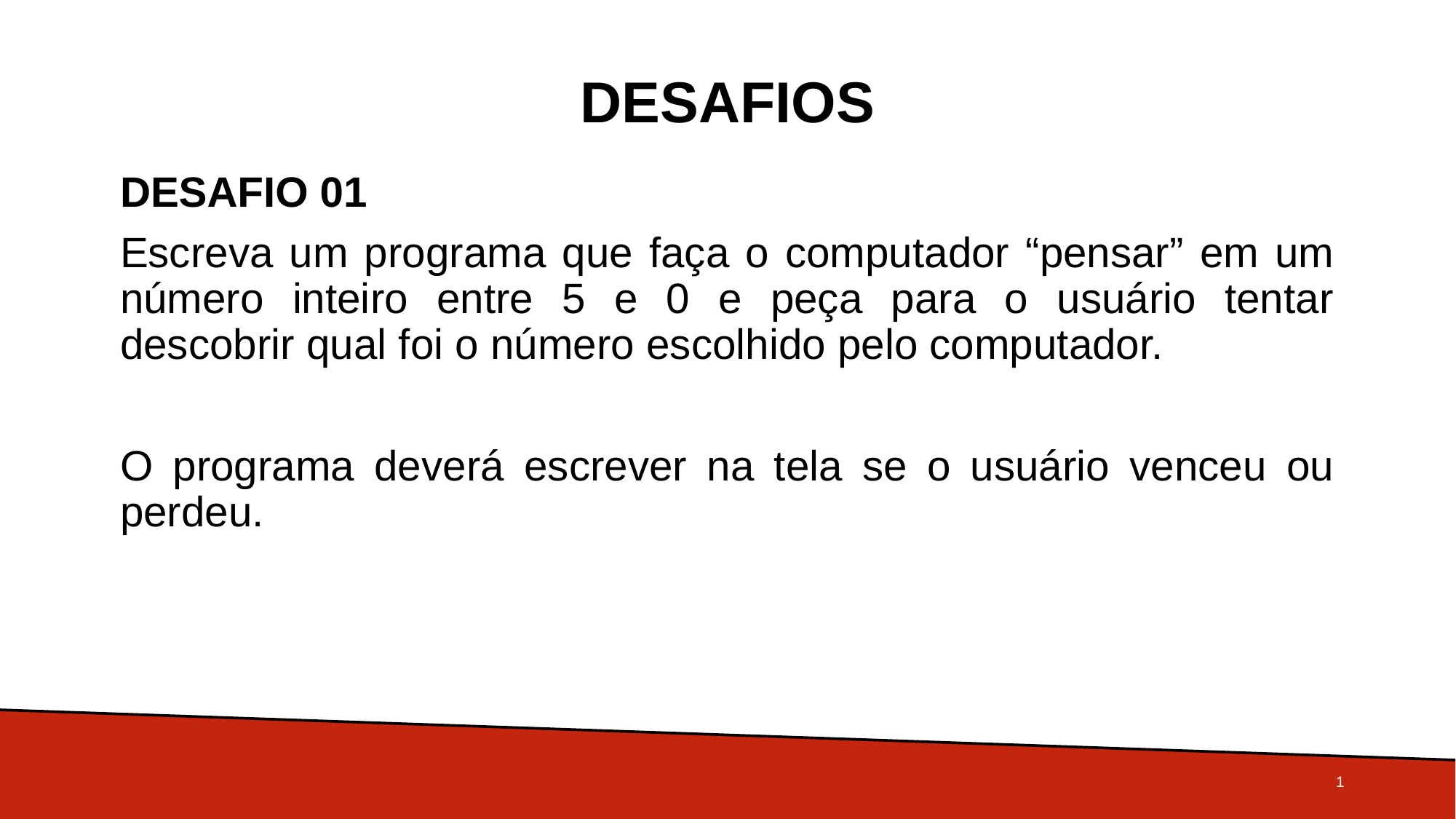

# Desafios
DESAFIO 01
Escreva um programa que faça o computador “pensar” em um número inteiro entre 5 e 0 e peça para o usuário tentar descobrir qual foi o número escolhido pelo computador.

O programa deverá escrever na tela se o usuário venceu ou perdeu.
1